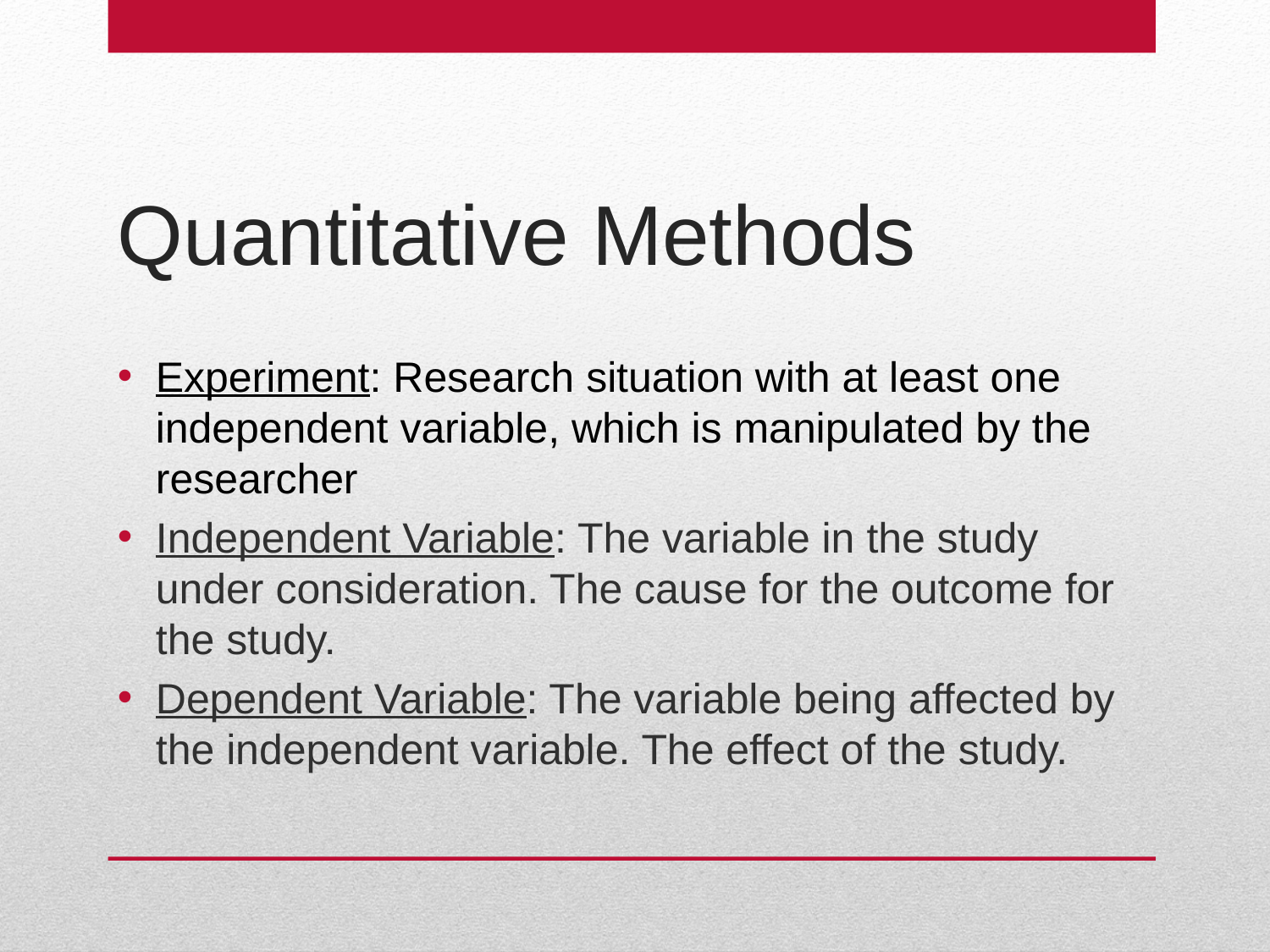

# Quantitative Methods
Experiment: Research situation with at least one independent variable, which is manipulated by the researcher
Independent Variable: The variable in the study under consideration. The cause for the outcome for the study.
Dependent Variable: The variable being affected by the independent variable. The effect of the study.